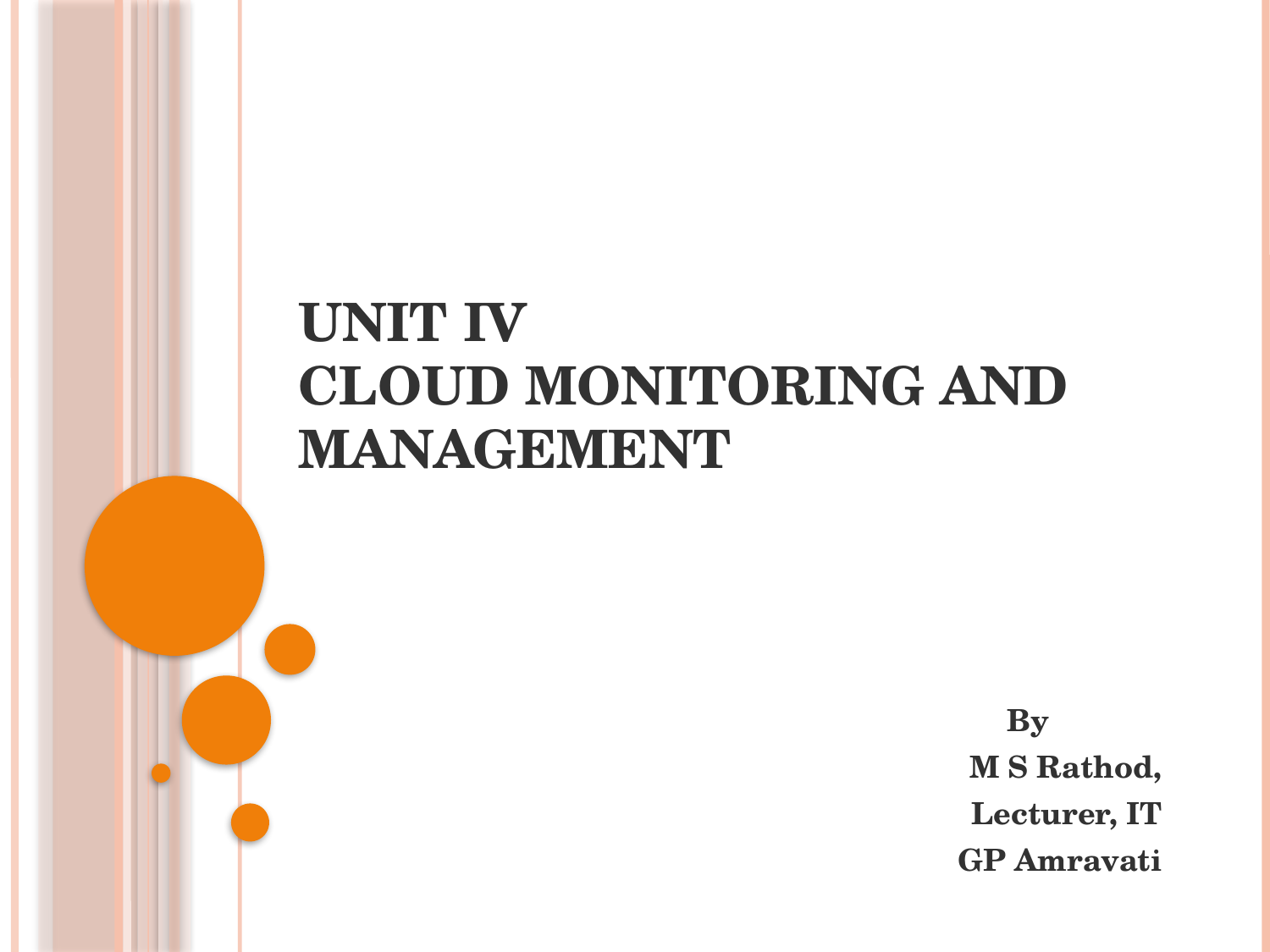

# UNIT IV CLOUD MONITORING AND MANAGEMENT
                                                                 By
M S Rathod,
Lecturer, IT
GP Amravati